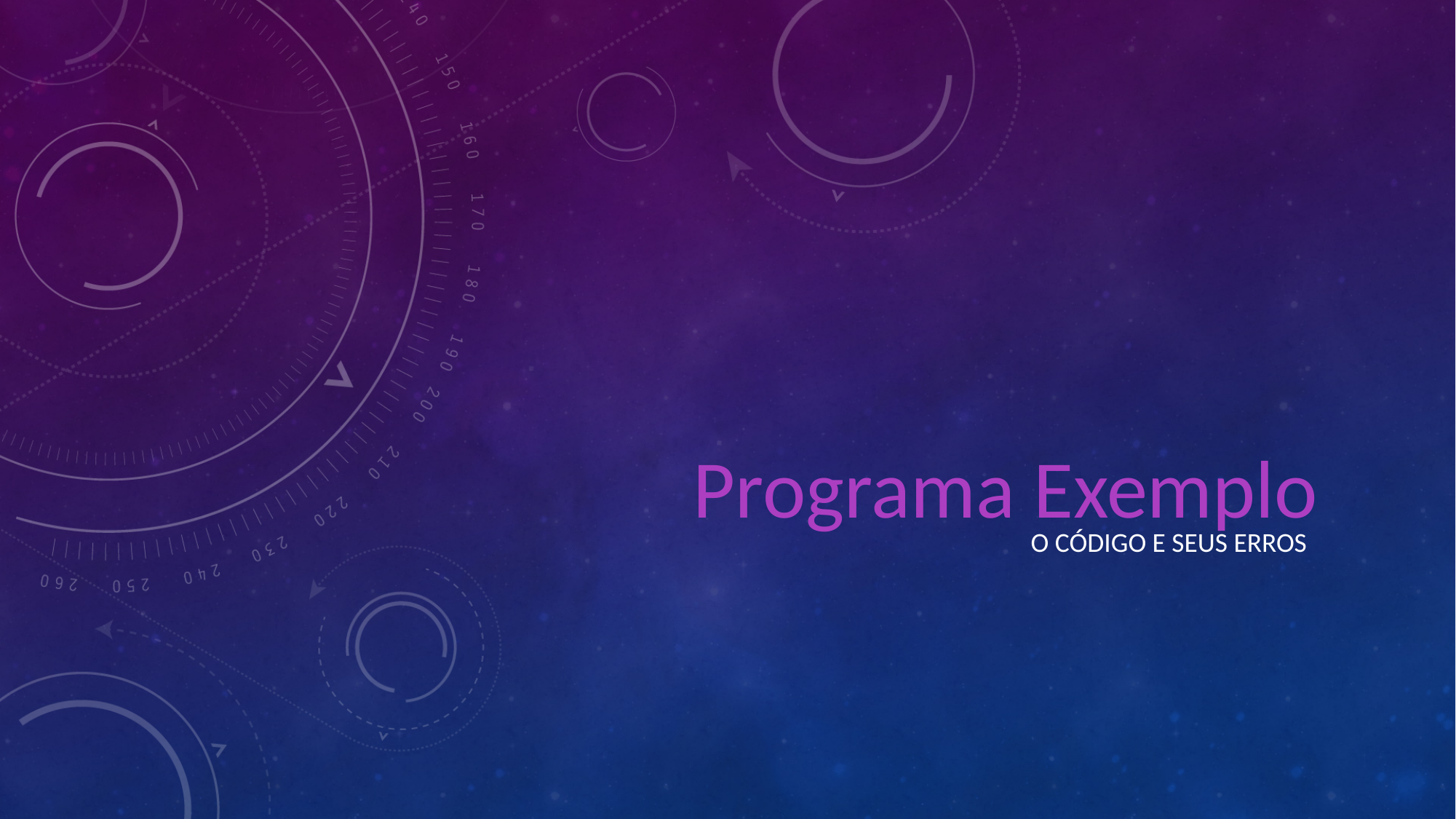

Programa Exemplo
O código e seus erros